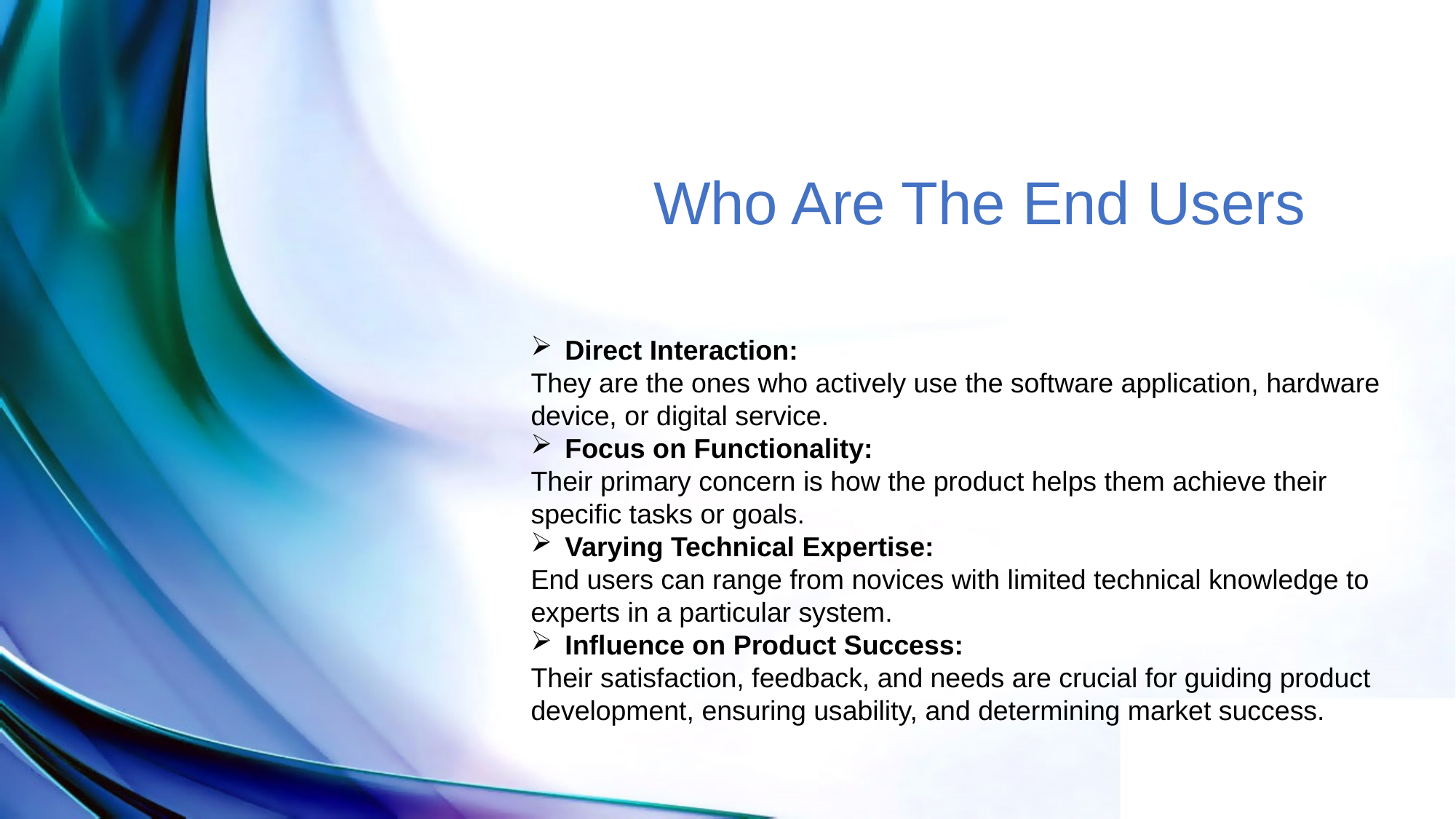

Who Are The End Users

Direct Interaction:
They are the ones who actively use the software application, hardware device, or digital service.
Focus on Functionality:
Their primary concern is how the product helps them achieve their specific tasks or goals.
Varying Technical Expertise:
End users can range from novices with limited technical knowledge to experts in a particular system.
Influence on Product Success:
Their satisfaction, feedback, and needs are crucial for guiding product development, ensuring usability, and determining market success.